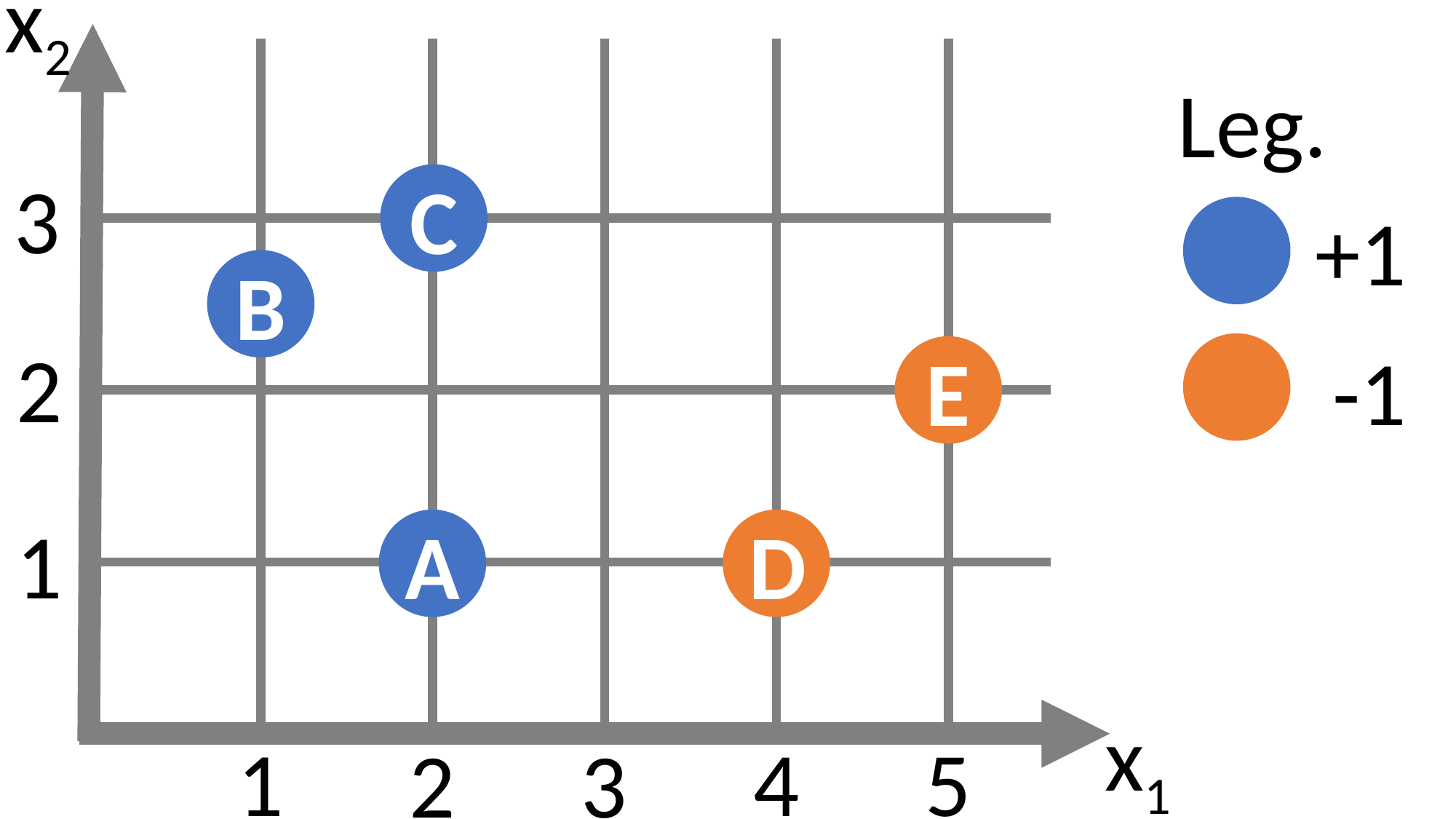

x2
Leg.
3
C
+1

B
2
-1

E
1
A
D
x1
5
1
4
2
3